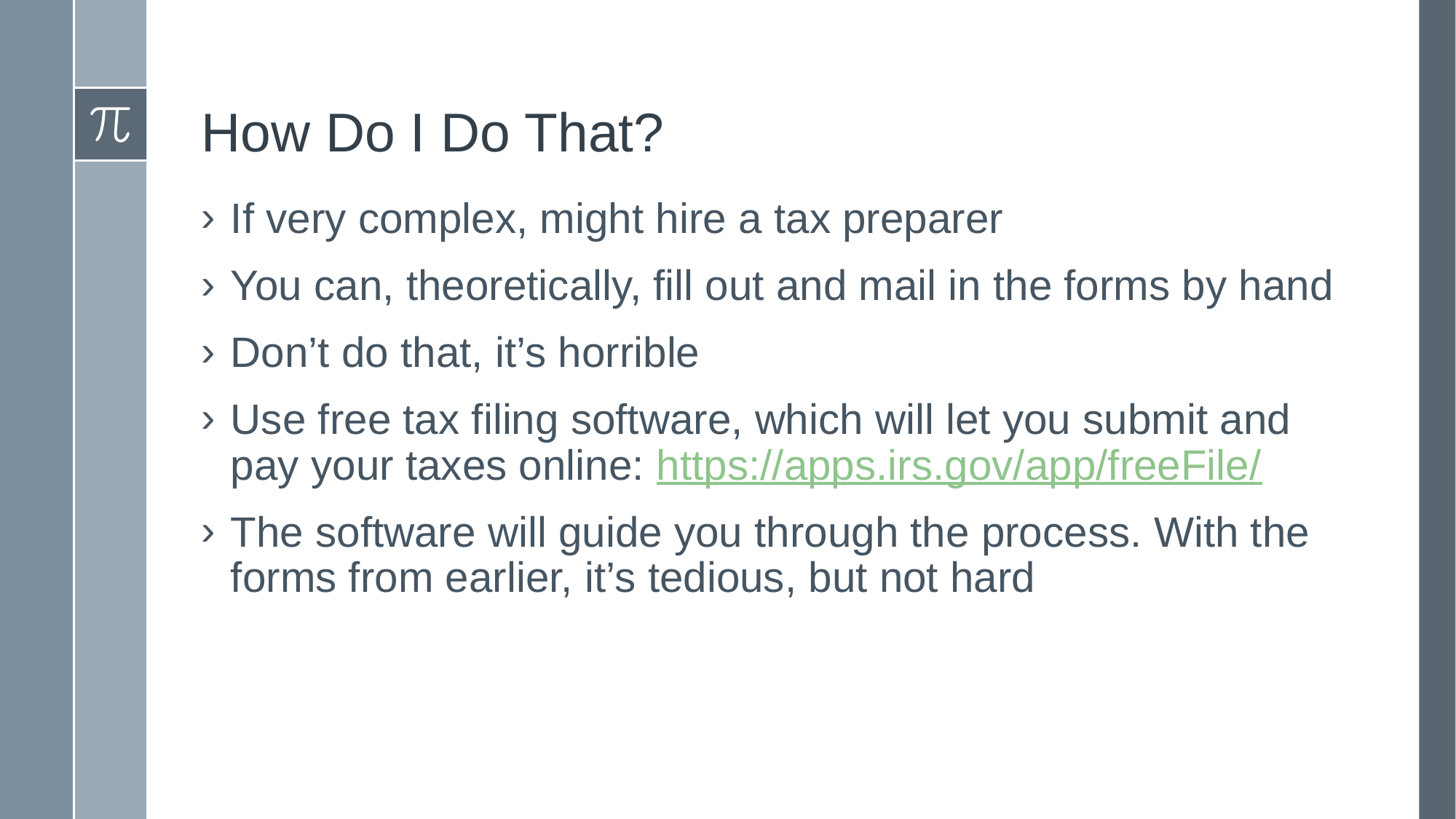

# How Do I Do That?
If very complex, might hire a tax preparer
You can, theoretically, fill out and mail in the forms by hand
Don’t do that, it’s horrible
Use free tax filing software, which will let you submit and pay your taxes online: https://apps.irs.gov/app/freeFile/
The software will guide you through the process. With the forms from earlier, it’s tedious, but not hard